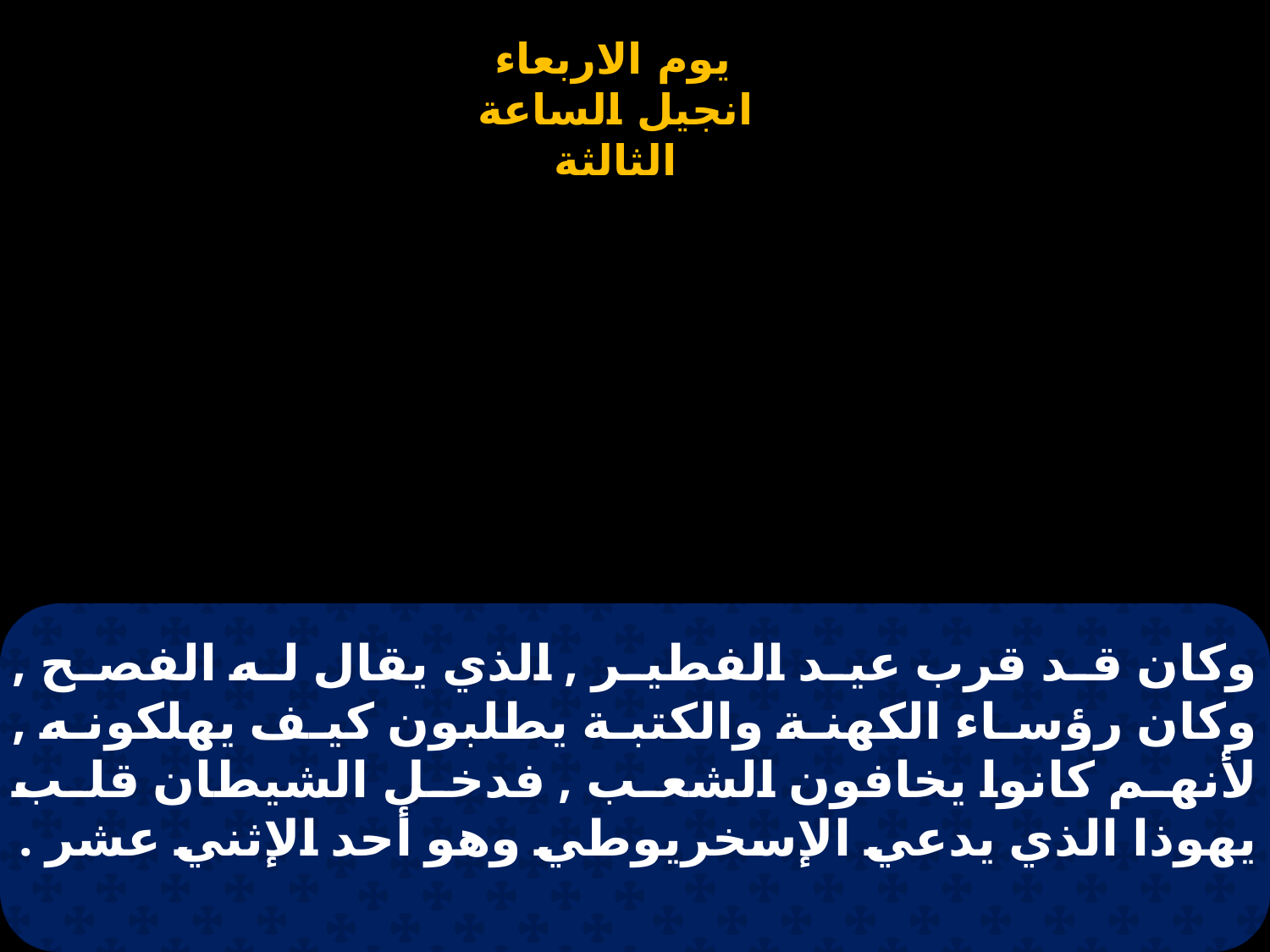

# وكان قد قرب عيد الفطير , الذي يقال له الفصح , وكان رؤساء الكهنة والكتبة يطلبون كيف يهلكونه , لأنهم كانوا يخافون الشعب , فدخل الشيطان قلب يهوذا الذي يدعي الإسخريوطي وهو أحد الإثني عشر .